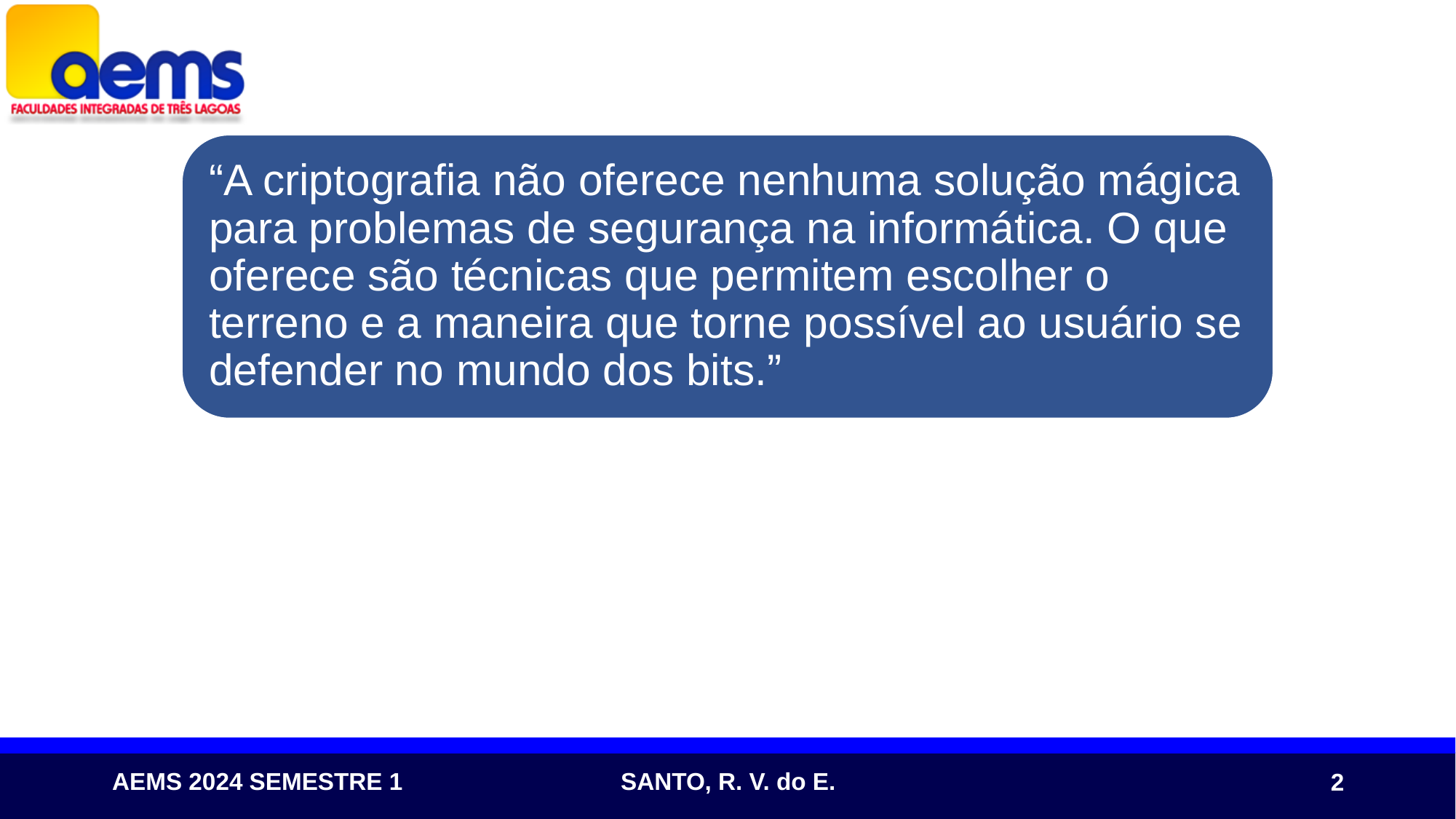

“A criptografia não oferece nenhuma solução mágica para problemas de segurança na informática. O que oferece são técnicas que permitem escolher o terreno e a maneira que torne possível ao usuário se defender no mundo dos bits.”

2